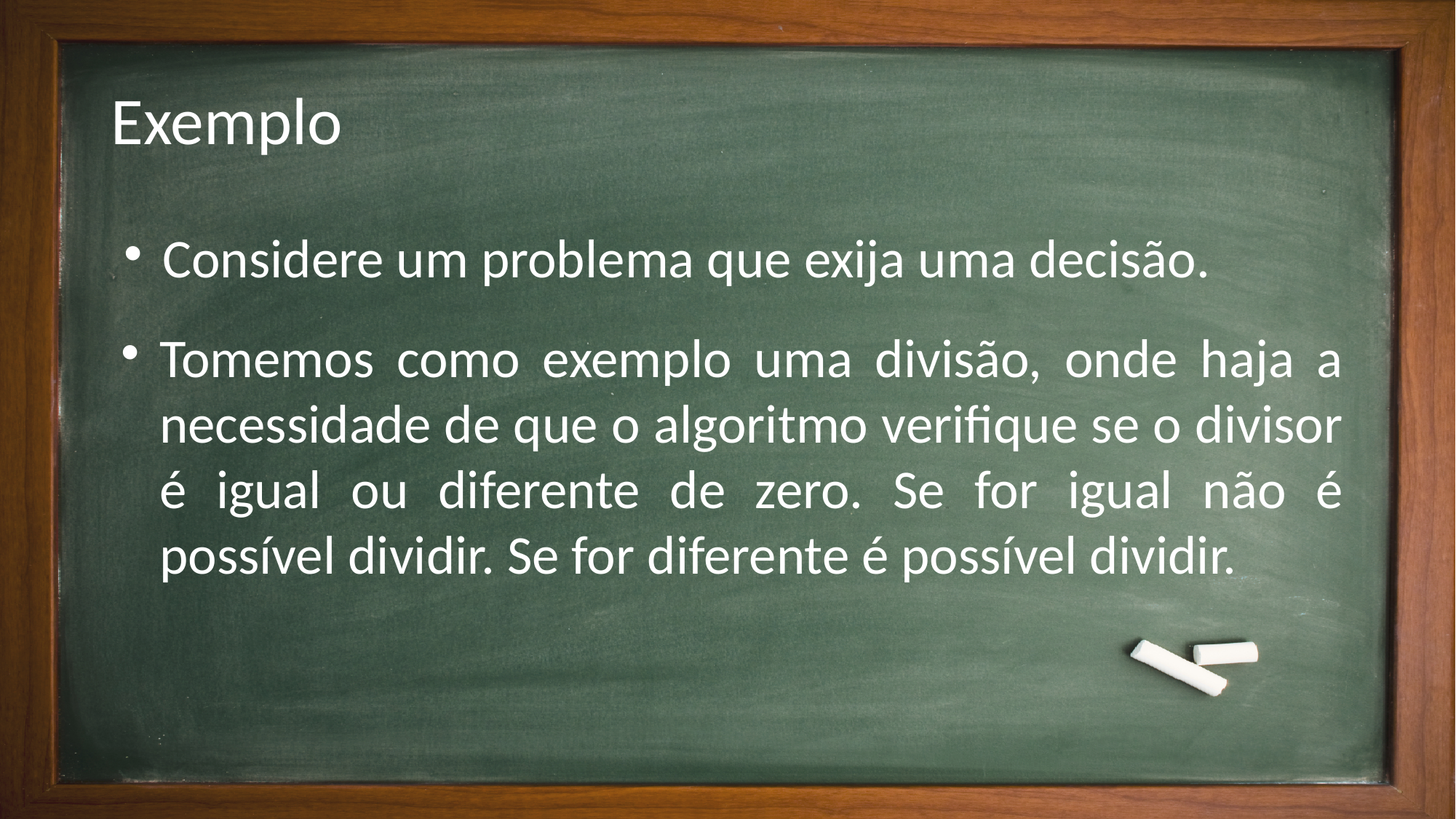

# Exemplo
Considere um problema que exija uma decisão.

Tomemos como exemplo uma divisão, onde haja a necessidade de que o algoritmo verifique se o divisor é igual ou diferente de zero. Se for igual não é possível dividir. Se for diferente é possível dividir.